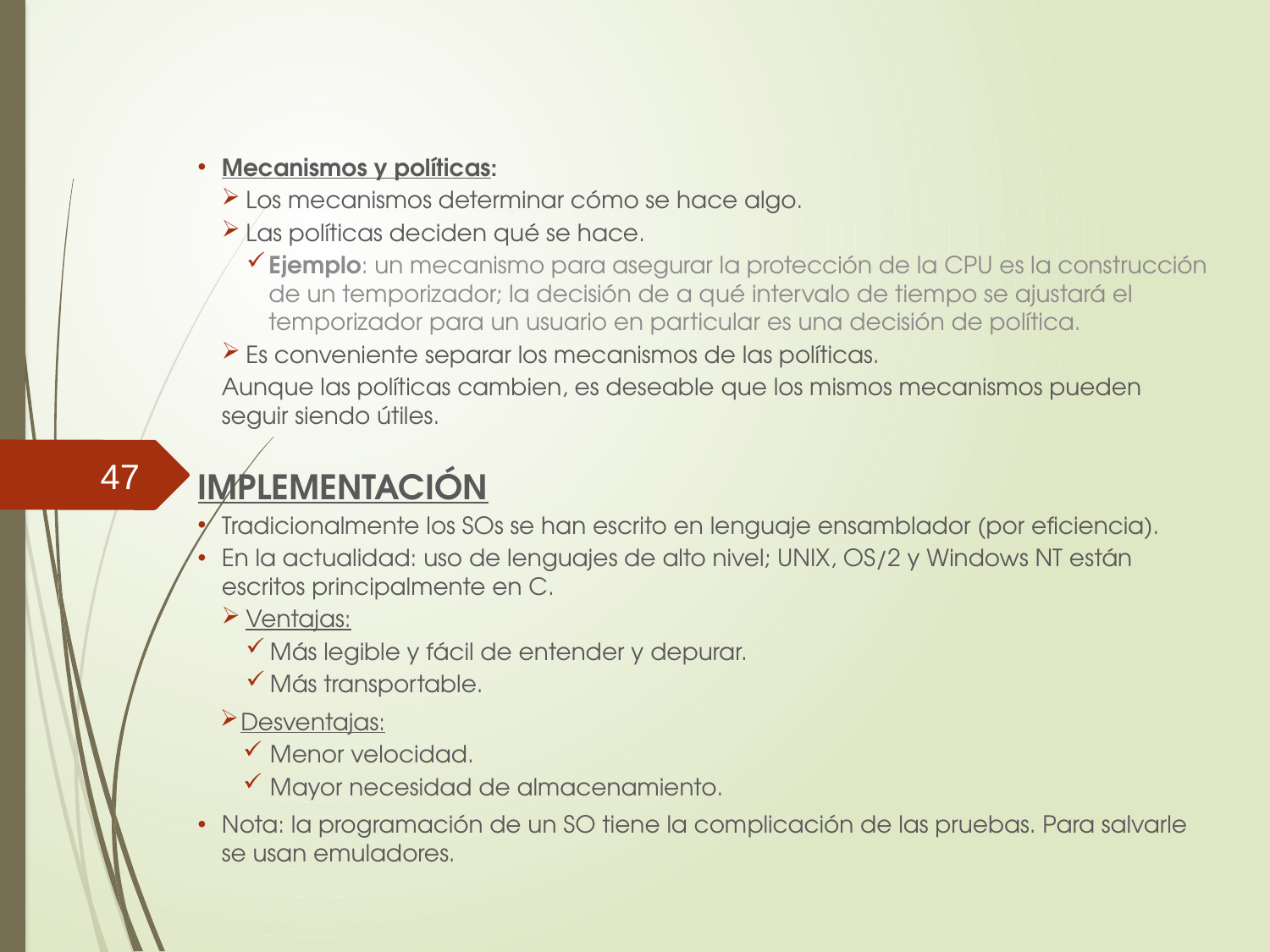

Mecanismos y políticas:
Los mecanismos determinar cómo se hace algo.
Las políticas deciden qué se hace.
Ejemplo: un mecanismo para asegurar la protección de la CPU es la construcción de un temporizador; la decisión de a qué intervalo de tiempo se ajustará el temporizador para un usuario en particular es una decisión de política.
Es conveniente separar los mecanismos de las políticas.
Aunque las políticas cambien, es deseable que los mismos mecanismos pueden seguir siendo útiles.

IMPLEMENTACIÓN
Tradicionalmente los SOs se han escrito en lenguaje ensamblador (por eficiencia).
En la actualidad: uso de lenguajes de alto nivel; UNIX, OS/2 y Windows NT están escritos principalmente en C.
Ventajas:
Más legible y fácil de entender y depurar.
Más transportable.
 Desventajas:
Menor velocidad.
Mayor necesidad de almacenamiento.
Nota: la programación de un SO tiene la complicación de las pruebas. Para salvarle se usan emuladores.

47